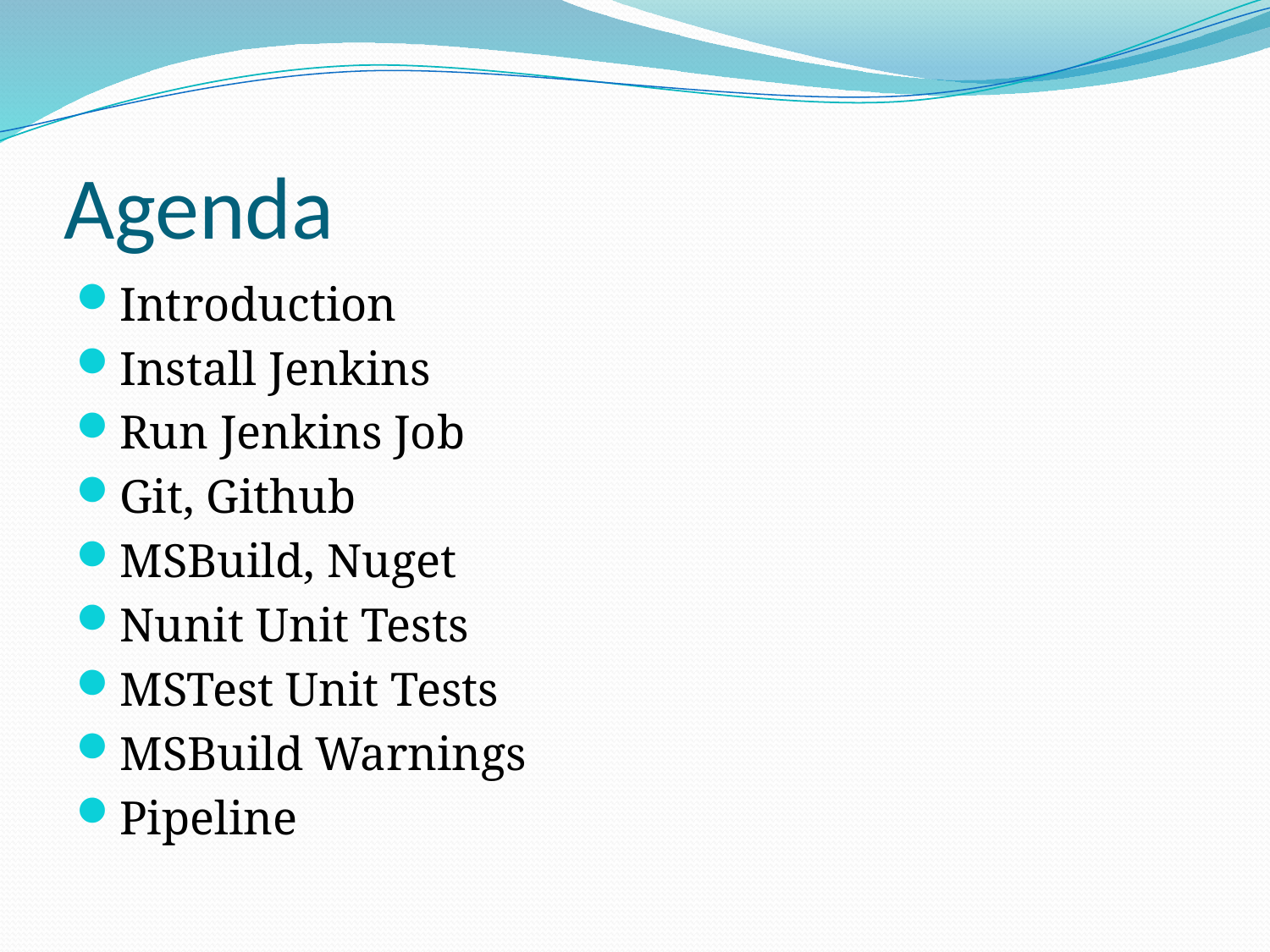

# Agenda
Introduction
Install Jenkins
Run Jenkins Job
Git, Github
MSBuild, Nuget
Nunit Unit Tests
MSTest Unit Tests
MSBuild Warnings
Pipeline